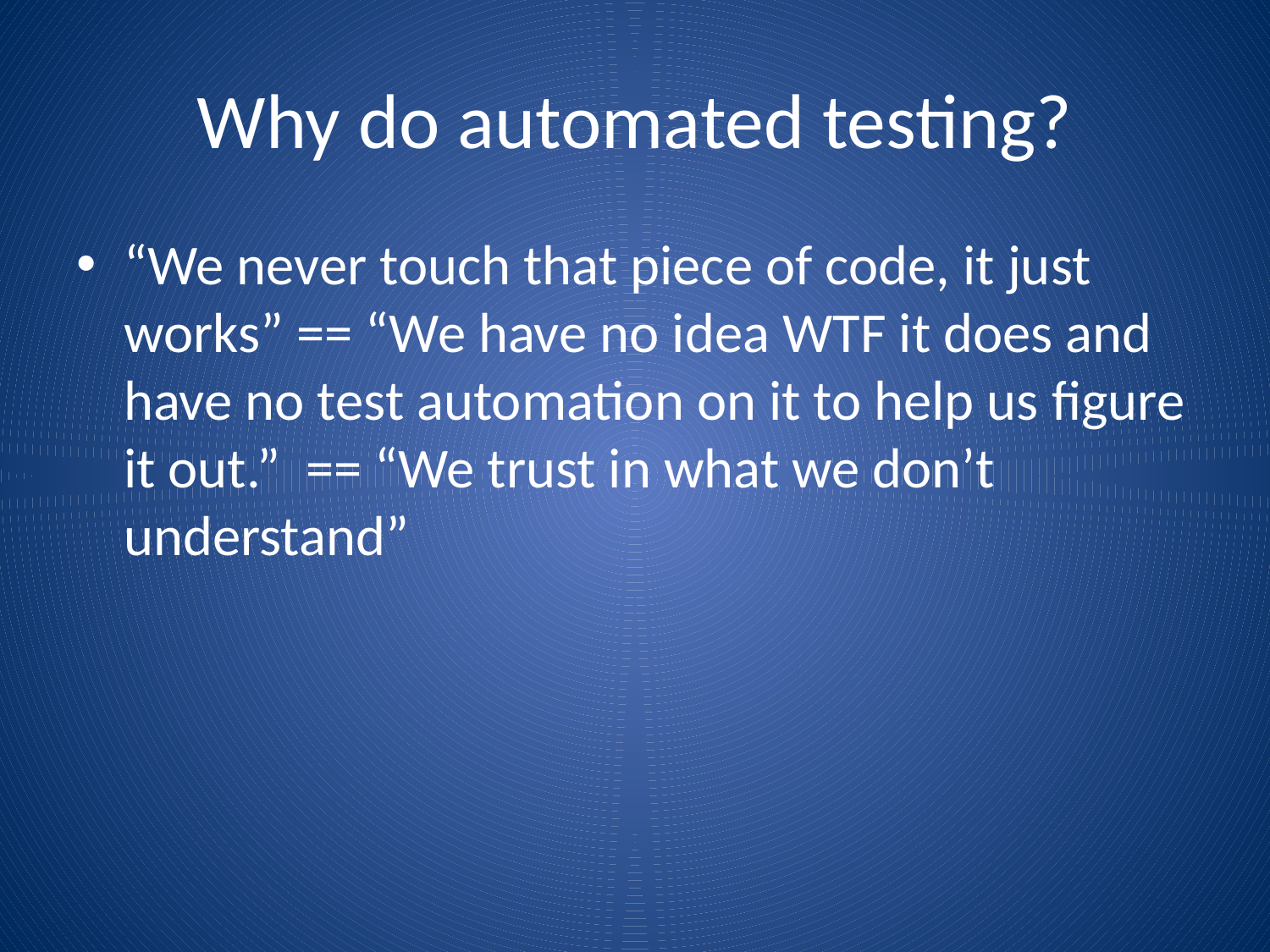

# Why do automated testing?
“We never touch that piece of code, it just works” == “We have no idea WTF it does and have no test automation on it to help us figure it out.”  == “We trust in what we don’t understand”